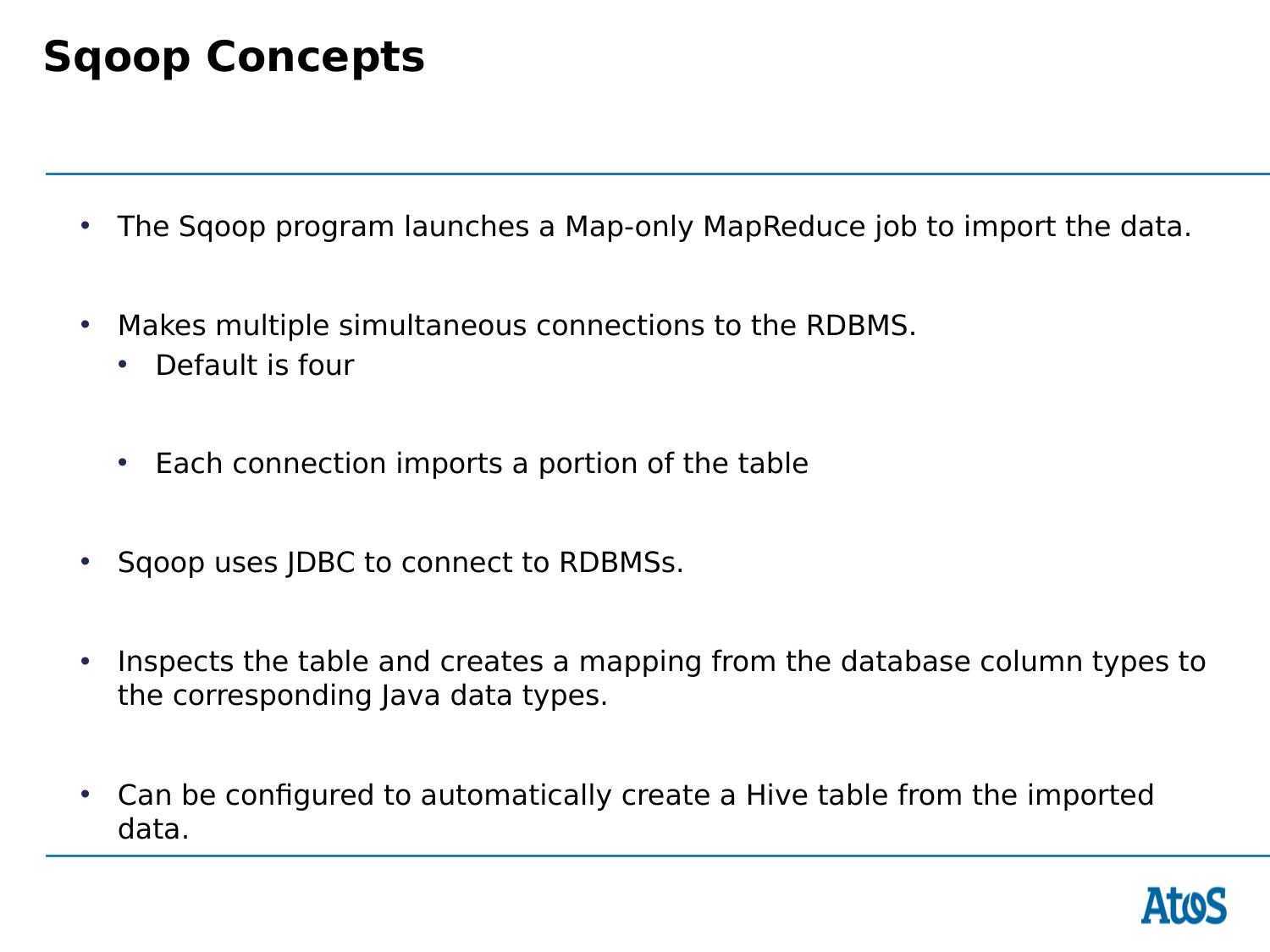

# Sqoop Concepts
The Sqoop program launches a Map-only MapReduce job to import the data.

Makes multiple simultaneous connections to the RDBMS.
Default is four

Each connection imports a portion of the table

Sqoop uses JDBC to connect to RDBMSs.

Inspects the table and creates a mapping from the database column types to the corresponding Java data types.

Can be configured to automatically create a Hive table from the imported  data.